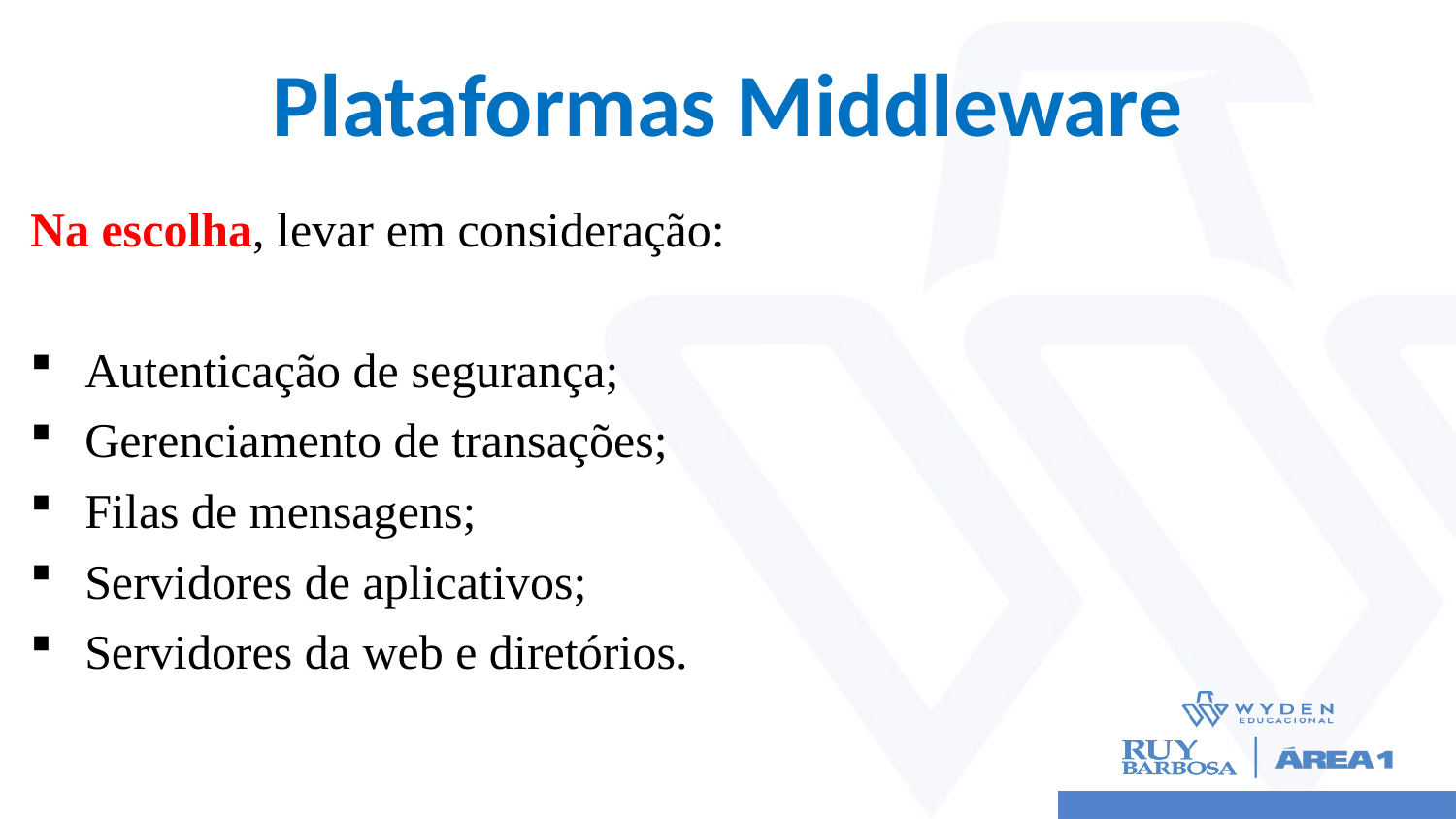

# Plataformas Middleware
Na escolha, levar em consideração:

Autenticação de segurança;
Gerenciamento de transações;
Filas de mensagens;
Servidores de aplicativos;
Servidores da web e diretórios.